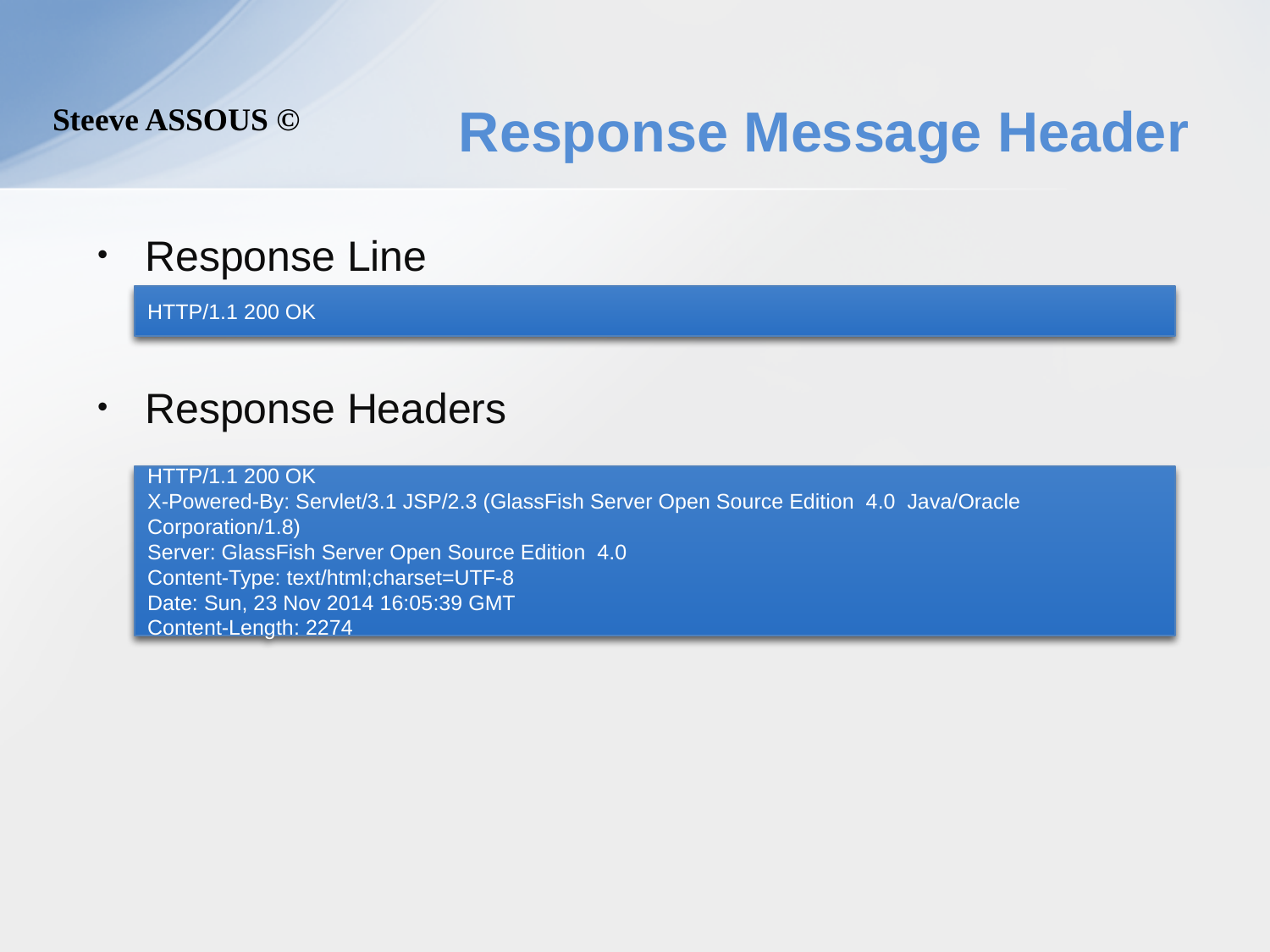

# Response Message Header
Response Line

Response Headers

HTTP/1.1 200 OK
HTTP/1.1 200 OK
X-Powered-By: Servlet/3.1 JSP/2.3 (GlassFish Server Open Source Edition  4.0  Java/Oracle Corporation/1.8)
Server: GlassFish Server Open Source Edition  4.0
Content-Type: text/html;charset=UTF-8
Date: Sun, 23 Nov 2014 16:05:39 GMT
Content-Length: 2274